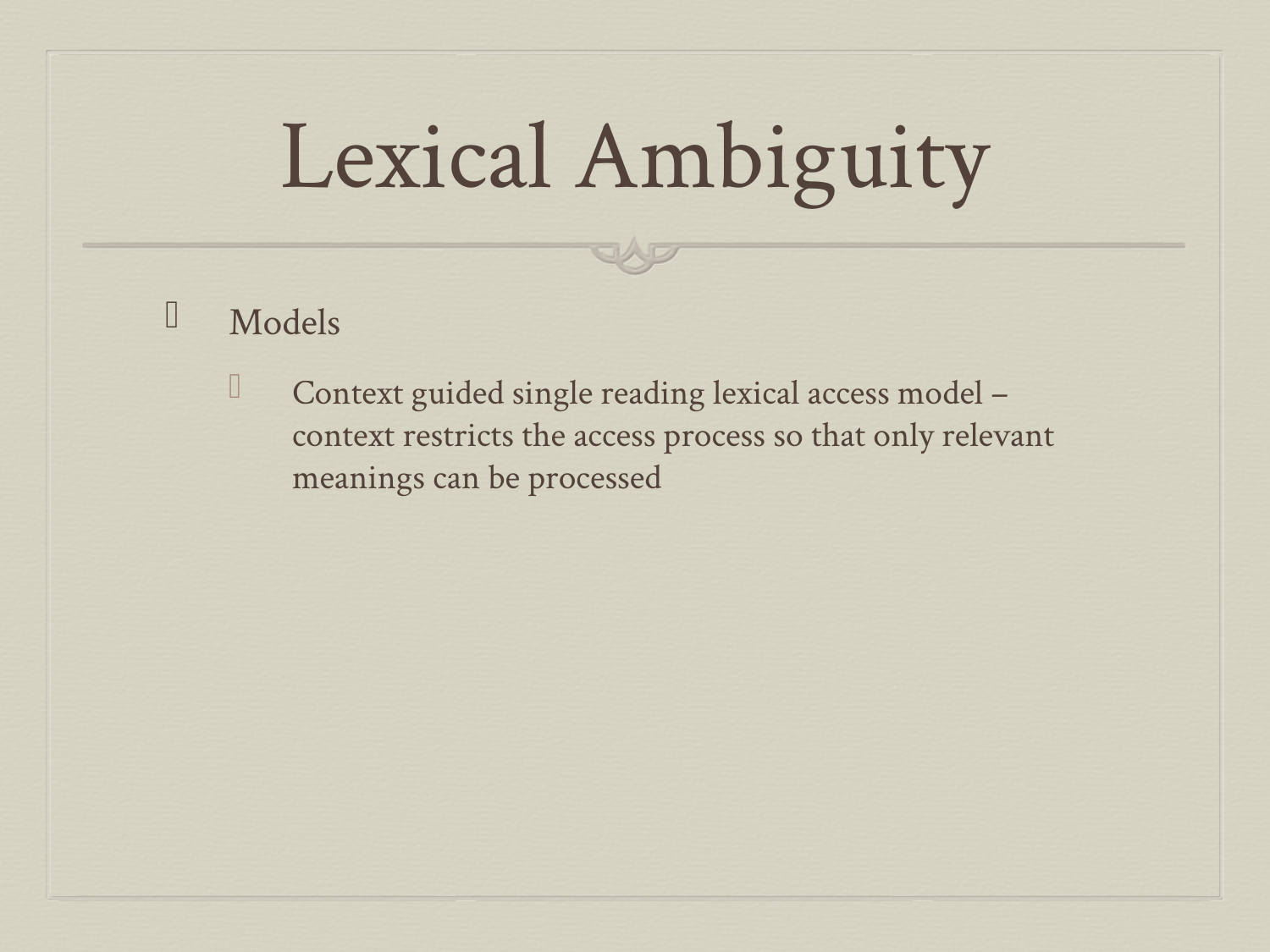

# Lexical Ambiguity
Models
Context guided single reading lexical access model – context restricts the access process so that only relevant meanings can be processed